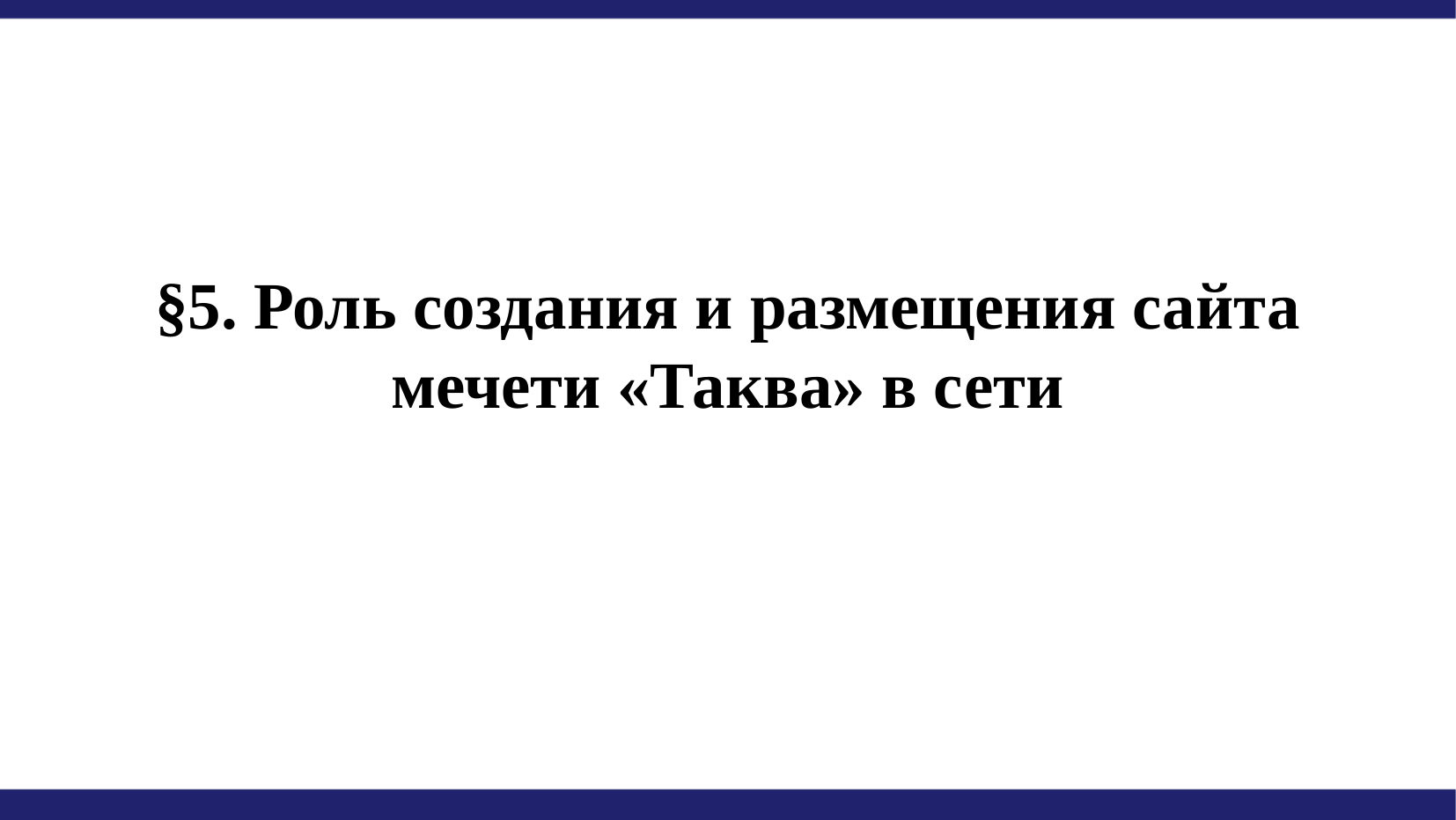

§5. Роль создания и размещения сайта мечети «Таква» в сети